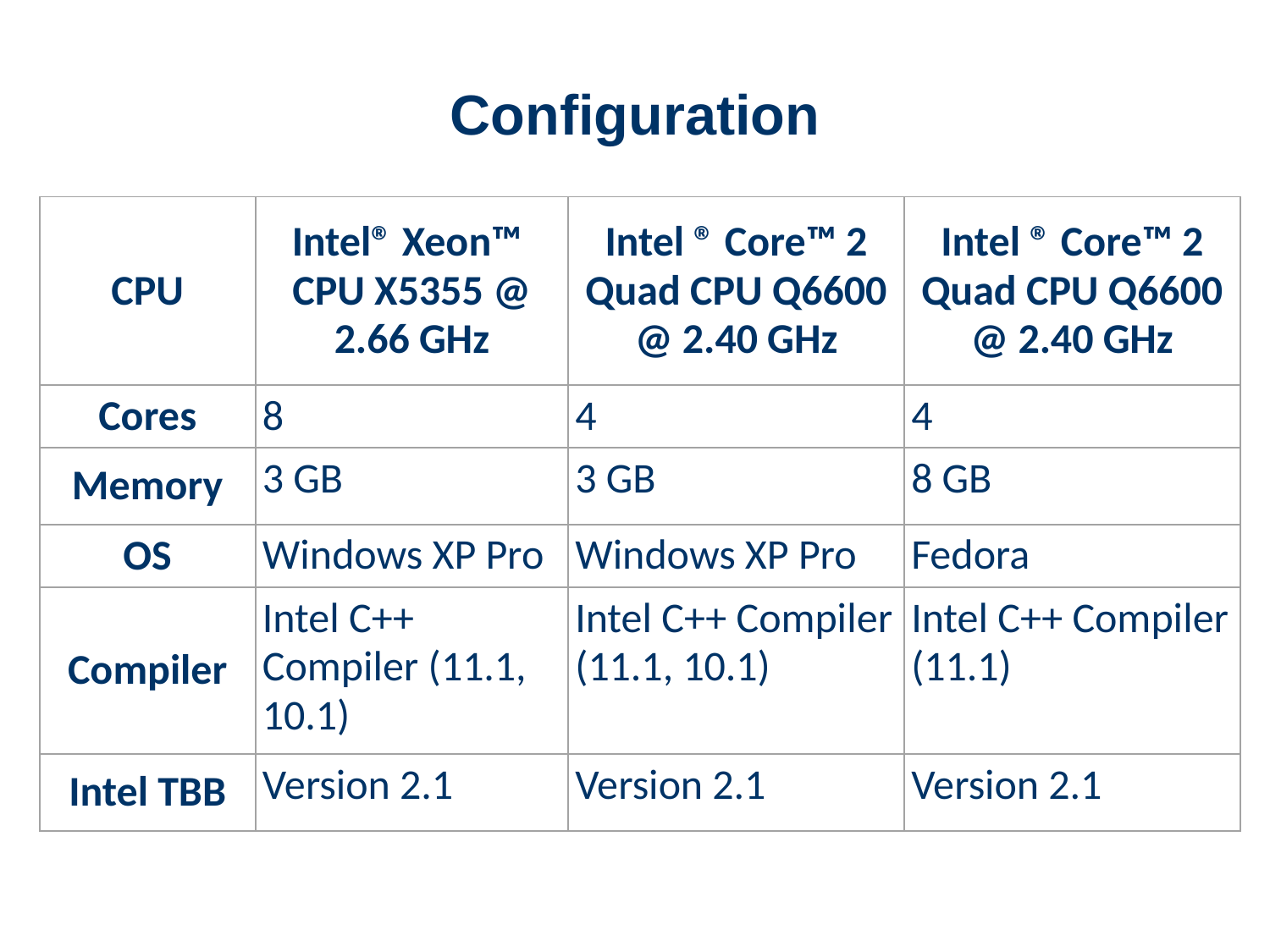

# Configuration
| CPU | Intel® Xeon™ CPU X5355 @ 2.66 GHz | Intel ® Core™ 2 Quad CPU Q6600 @ 2.40 GHz | Intel ® Core™ 2 Quad CPU Q6600 @ 2.40 GHz |
| --- | --- | --- | --- |
| Cores | 8 | 4 | 4 |
| Memory | 3 GB | 3 GB | 8 GB |
| OS | Windows XP Pro | Windows XP Pro | Fedora |
| Compiler | Intel C++ Compiler (11.1, 10.1) | Intel C++ Compiler (11.1, 10.1) | Intel C++ Compiler (11.1) |
| Intel TBB | Version 2.1 | Version 2.1 | Version 2.1 |